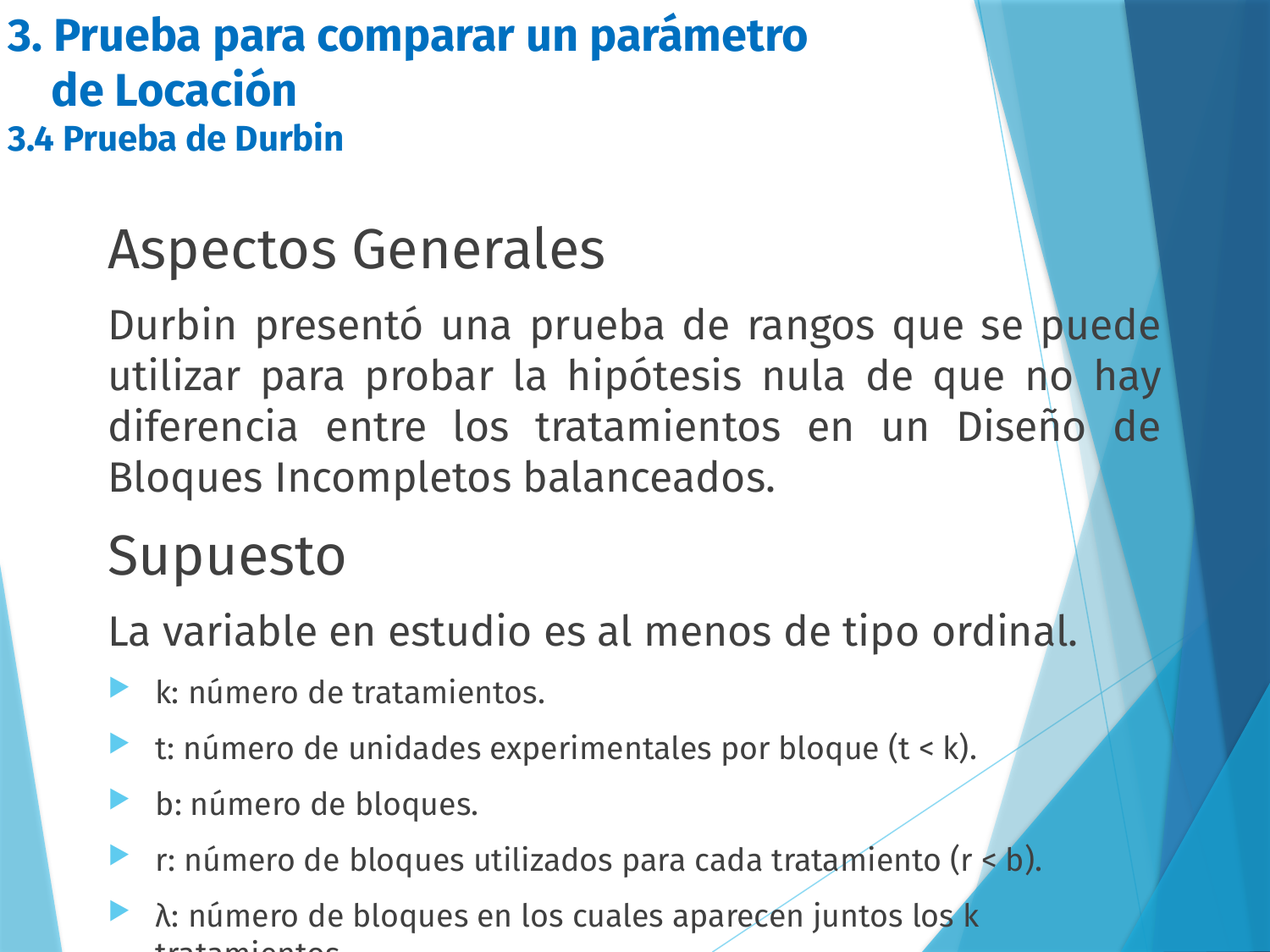

# 3. Prueba para comparar un parámetro de Locación 3.4 Prueba de Durbin
Aspectos Generales
Durbin presentó una prueba de rangos que se puede utilizar para probar la hipótesis nula de que no hay diferencia entre los tratamientos en un Diseño de Bloques Incompletos balanceados.
Supuesto
La variable en estudio es al menos de tipo ordinal.
k: número de tratamientos.
t: número de unidades experimentales por bloque (t < k).
b: número de bloques.
r: número de bloques utilizados para cada tratamiento (r < b).
λ: número de bloques en los cuales aparecen juntos los k tratamientos.